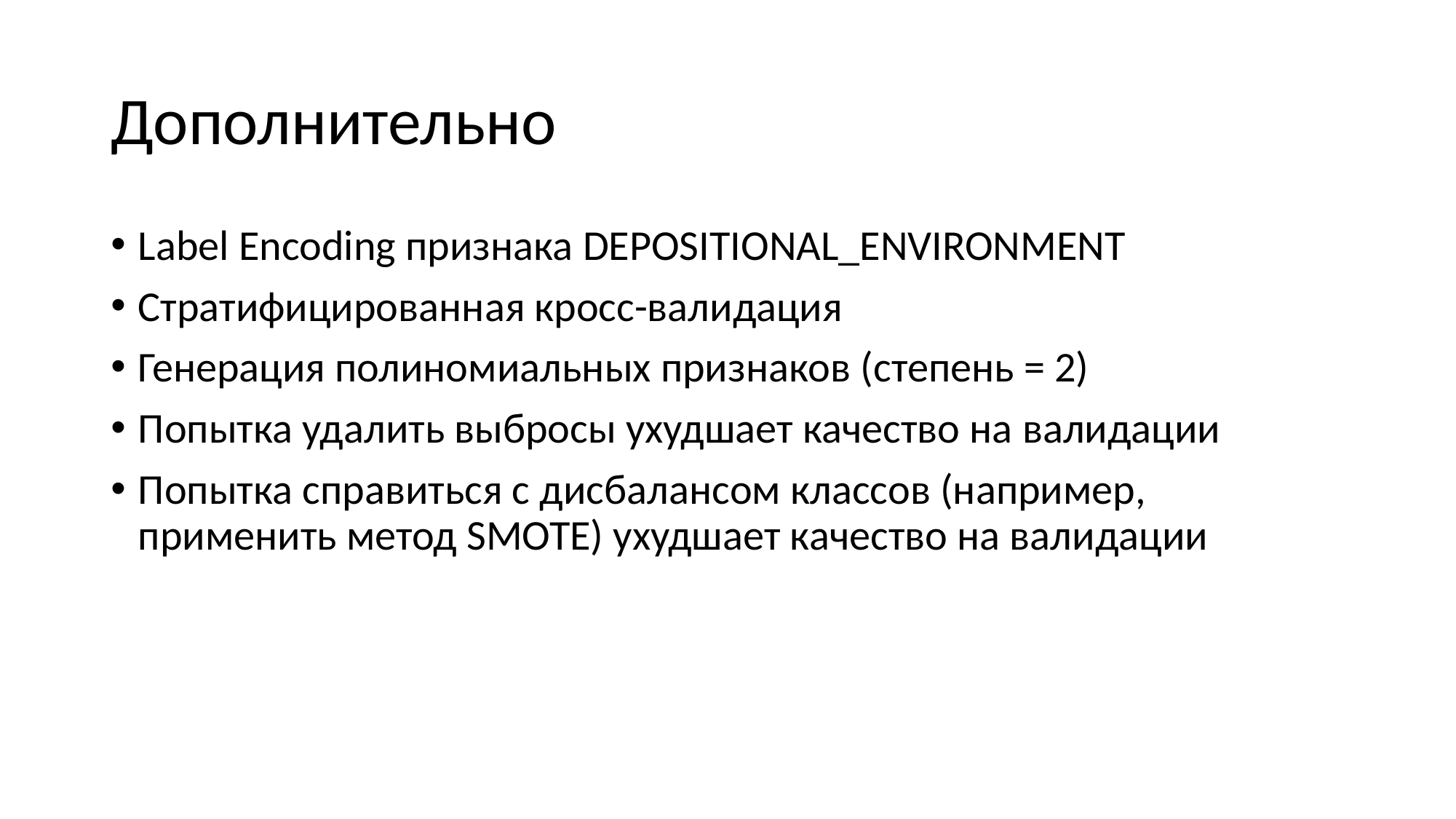

# Дополнительно
Label Encoding признака DEPOSITIONAL_ENVIRONMENT
Стратифицированная кросс-валидация
Генерация полиномиальных признаков (степень = 2)
Попытка удалить выбросы ухудшает качество на валидации
Попытка справиться с дисбалансом классов (например, применить метод SMOTE) ухудшает качество на валидации